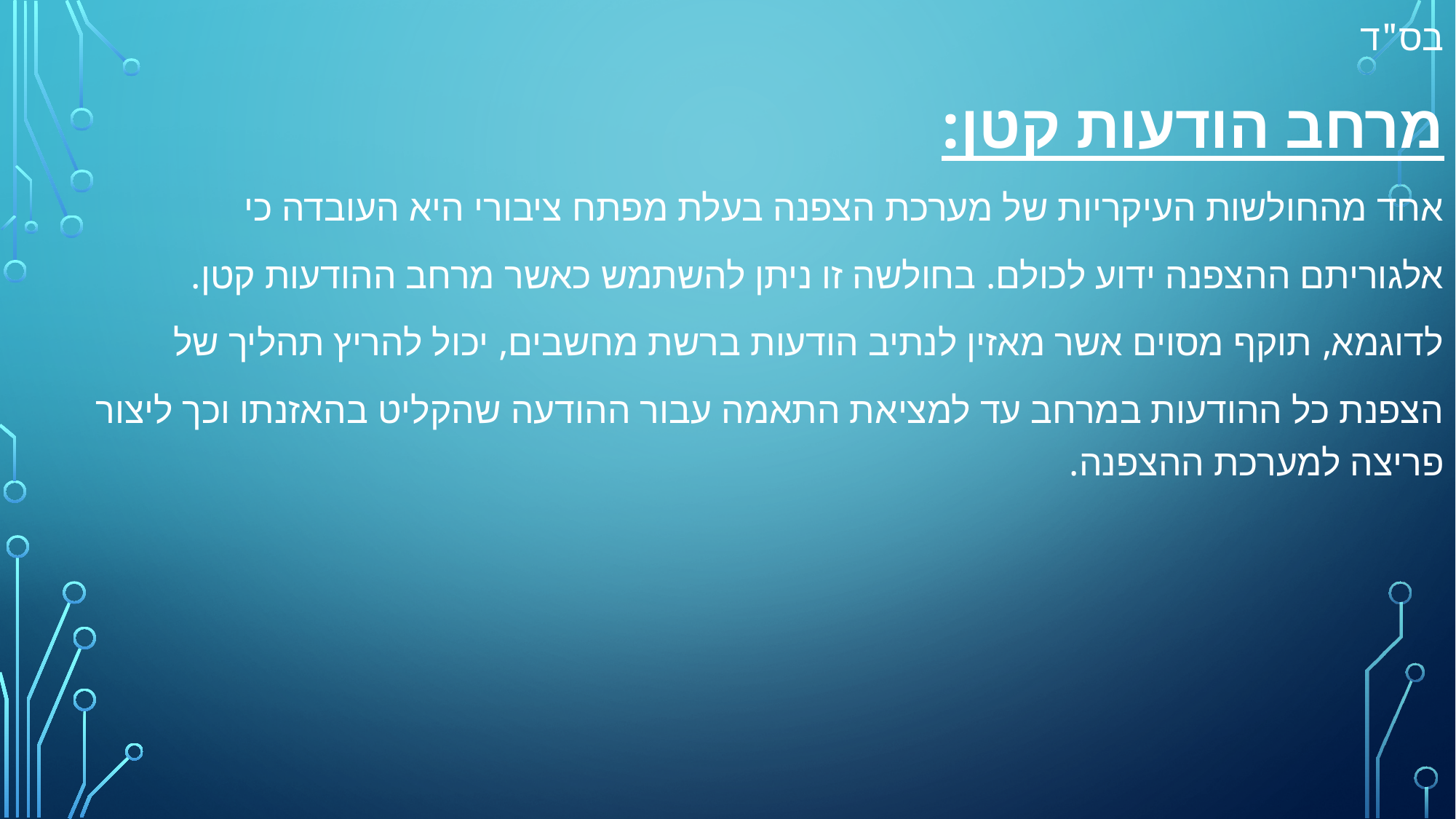

בס"ד
	מרחב הודעות קטן:
	אחד מהחולשות העיקריות של מערכת הצפנה בעלת מפתח ציבורי היא העובדה כי
	אלגוריתם ההצפנה ידוע לכולם. בחולשה זו ניתן להשתמש כאשר מרחב ההודעות קטן.
	לדוגמא, תוקף מסוים אשר מאזין לנתיב הודעות ברשת מחשבים, יכול להריץ תהליך של
	הצפנת כל ההודעות במרחב עד למציאת התאמה עבור ההודעה שהקליט בהאזנתו וכך ליצור 	פריצה למערכת ההצפנה.